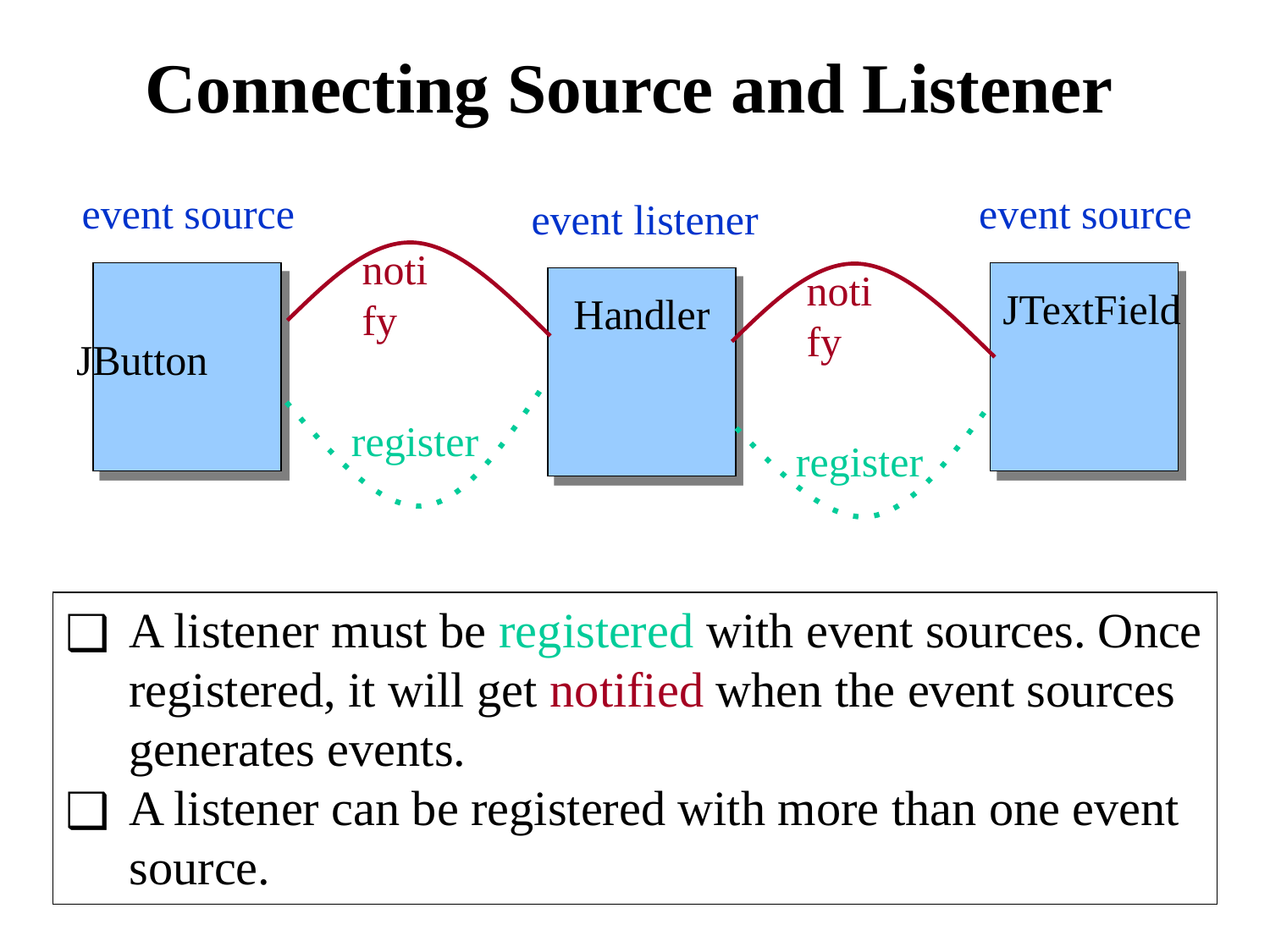

# Connecting Source and Listener
event source
event source
event listener
notify

notify

     JButton

     JTextField

     Handler

register

register
A listener must be registered with event sources. Once registered, it will get notified when the event sources generates events.
A listener can be registered with more than one event source.